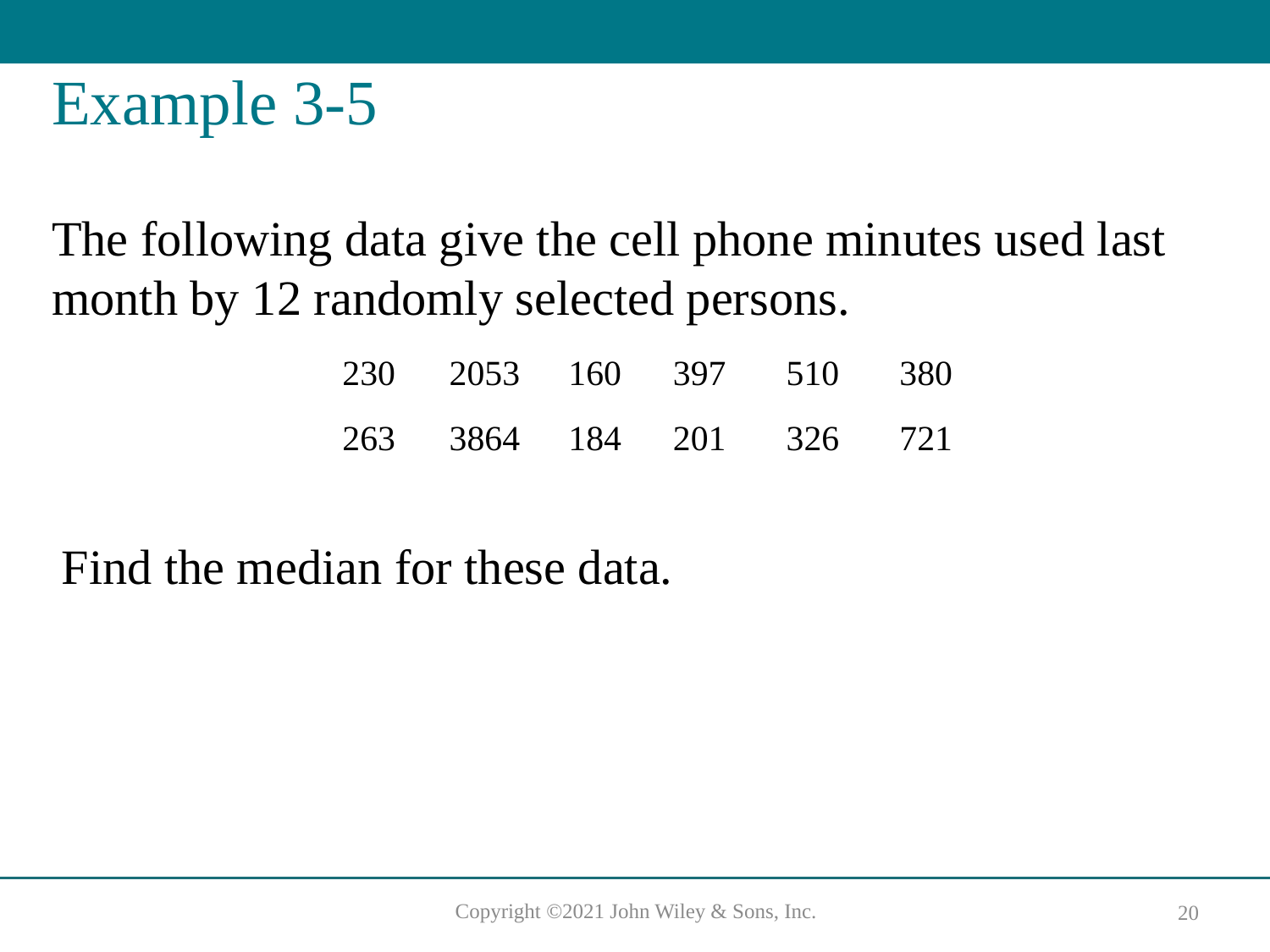

# Example 3-5
The following data give the cell phone minutes used last month by 12 randomly selected persons.
| 230 | 2053 | 160 | 397 | 510 | 380 |
| --- | --- | --- | --- | --- | --- |
| 263 | 3864 | 184 | 201 | 326 | 721 |
Find the median for these data.